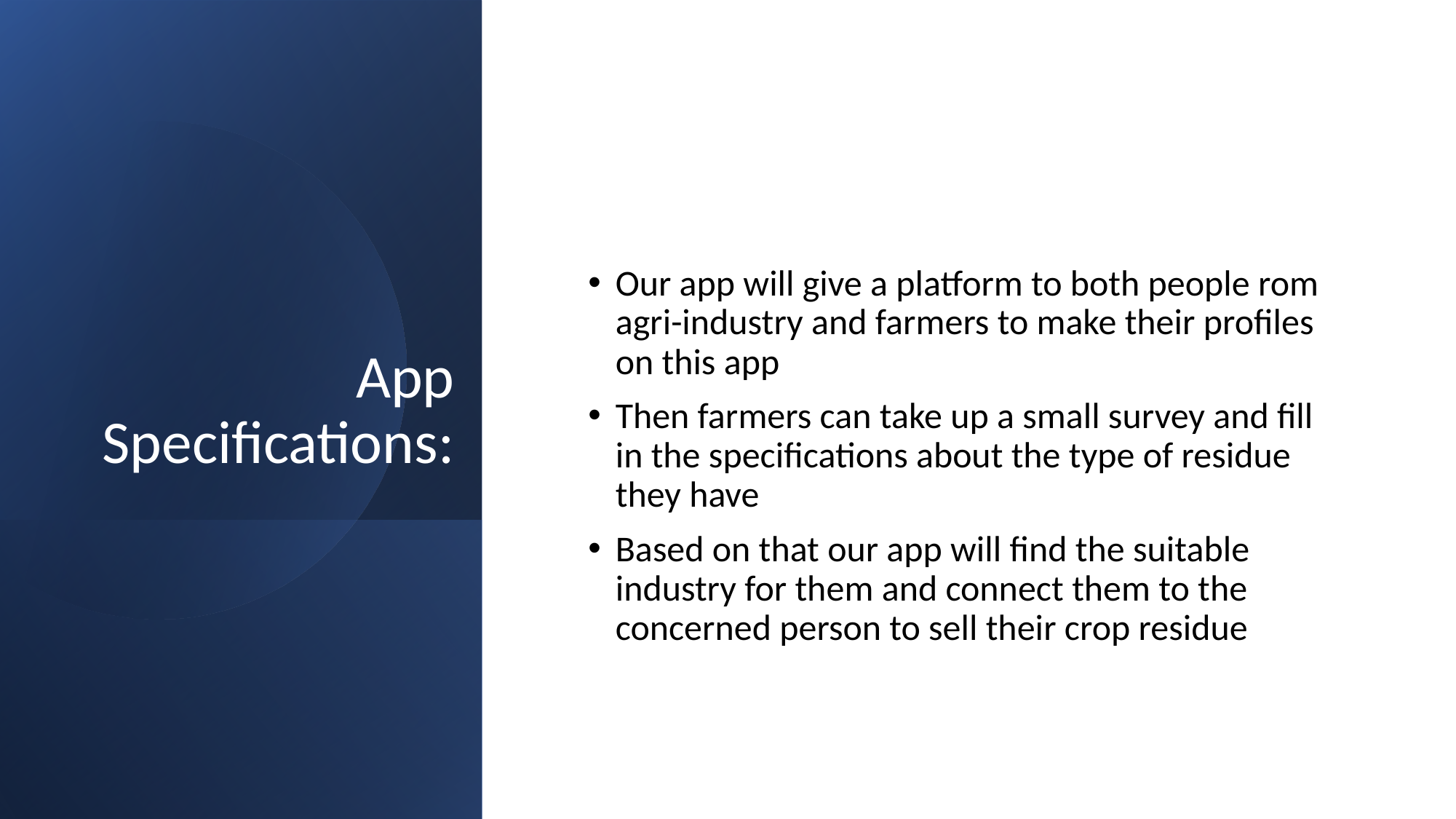

# App Specifications:

Our app will give a platform to both people rom agri-industry and farmers to make their profiles on this app
Then farmers can take up a small survey and fill in the specifications about the type of residue they have
Based on that our app will find the suitable industry for them and connect them to the concerned person to sell their crop residue